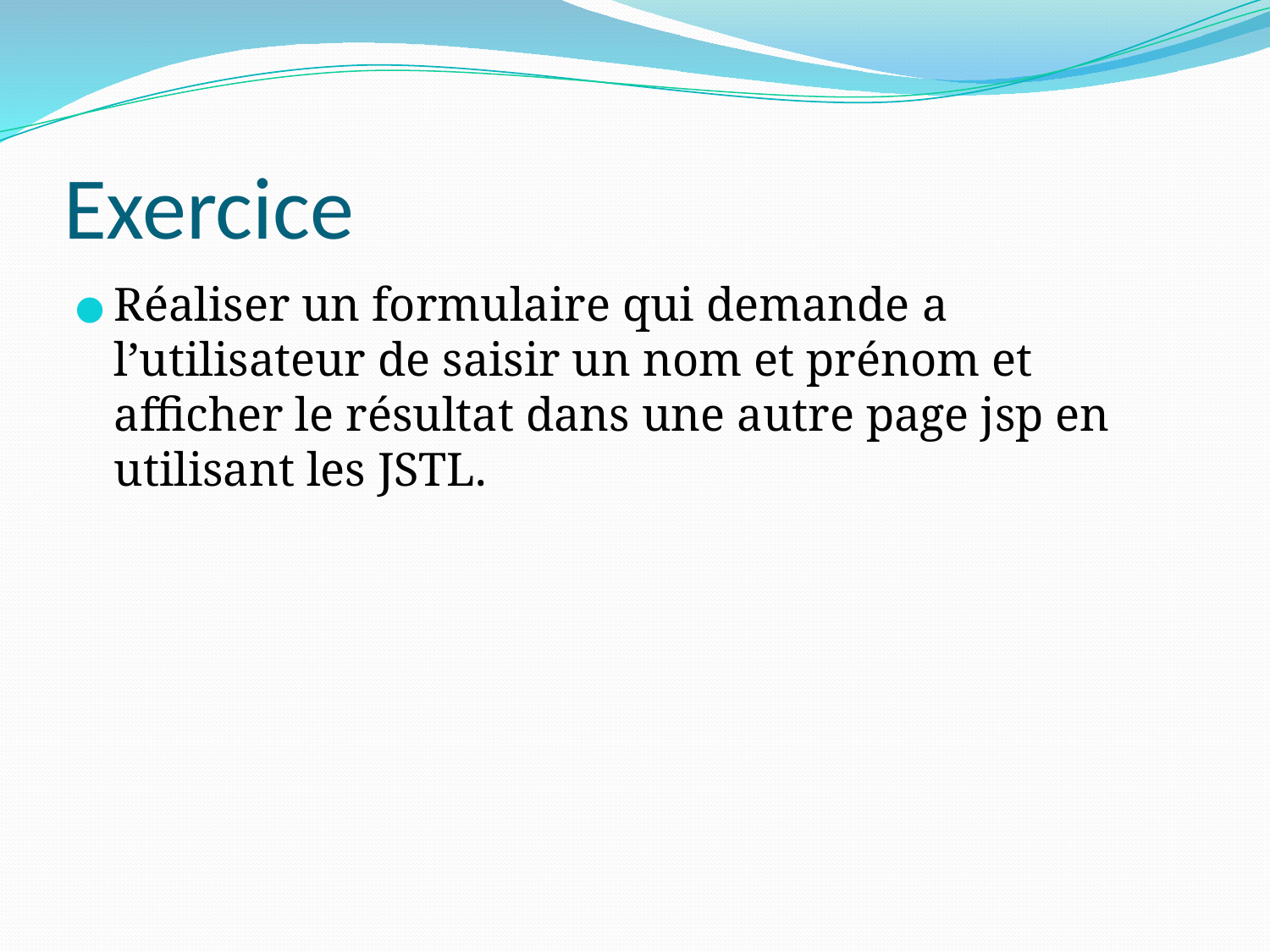

# Exercice
Réaliser un formulaire qui demande a l’utilisateur de saisir un nom et prénom et afficher le résultat dans une autre page jsp en utilisant les JSTL.